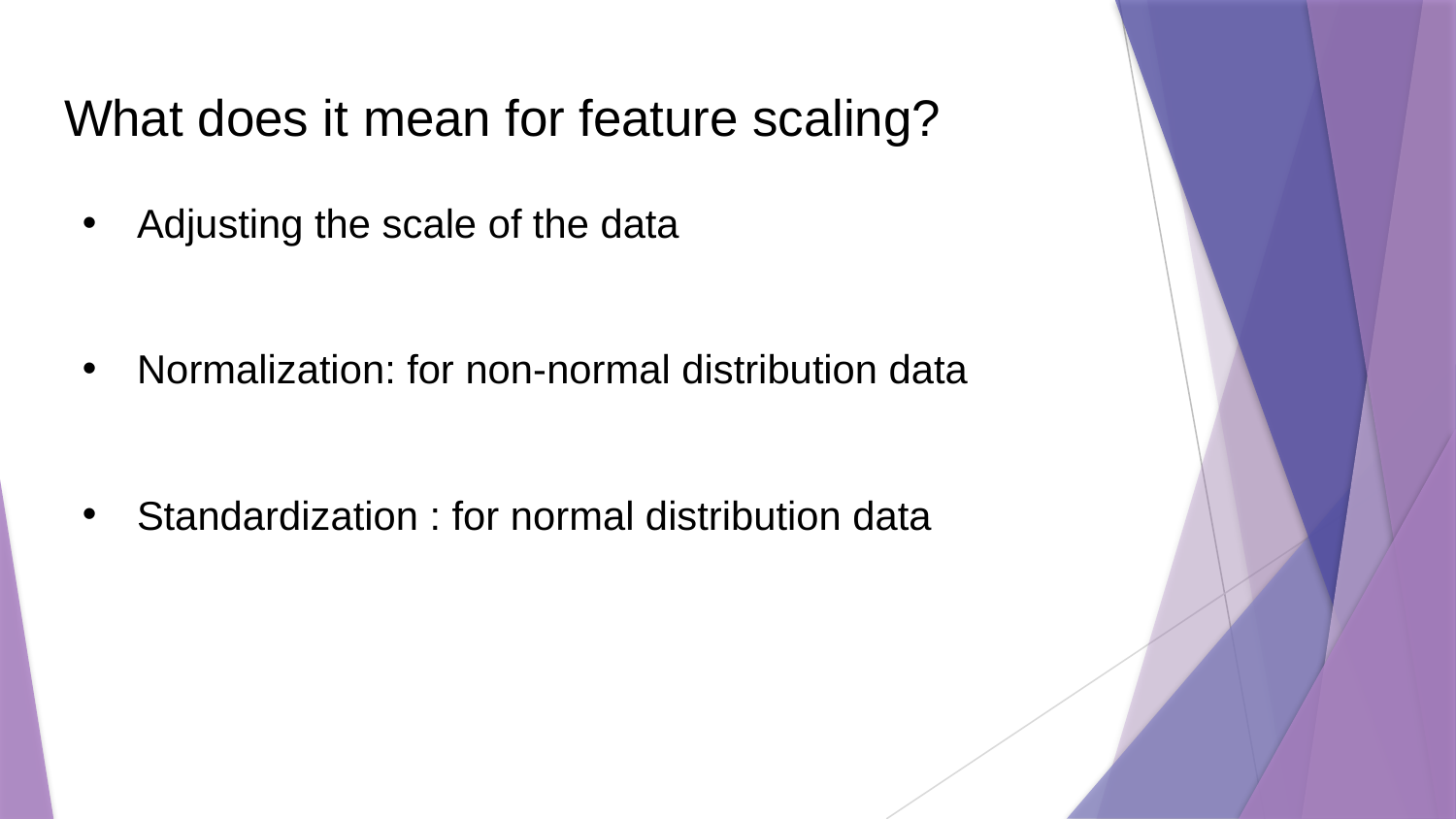

# What does it mean for feature scaling?
Adjusting the scale of the data

Normalization: for non-normal distribution data

Standardization : for normal distribution data